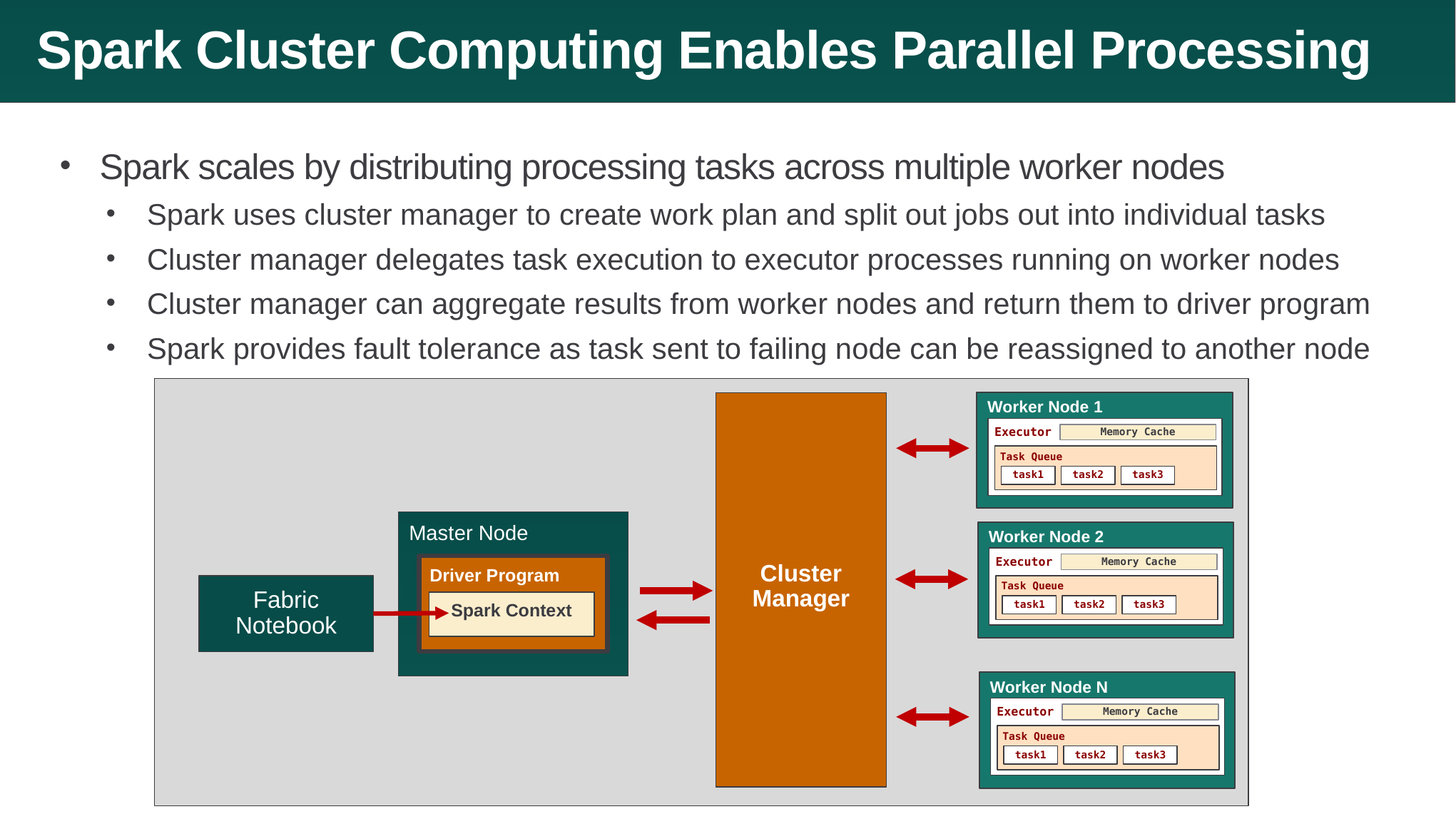

# Spark Cluster Computing Enables Parallel Processing
Spark scales by distributing processing tasks across multiple worker nodes
Spark uses cluster manager to create work plan and split out jobs out into individual tasks
Cluster manager delegates task execution to executor processes running on worker nodes
Cluster manager can aggregate results from worker nodes and return them to driver program
Spark provides fault tolerance as task sent to failing node can be reassigned to another node

Cluster Manager
Worker Node 1
Executor
Memory Cache
Task Queue
task1
task2
task3
Master Node
Worker Node 2
Executor
Memory Cache
Task Queue
task1
task2
task3
Driver Program
Fabric
Notebook
Spark Context
Worker Node N
Executor
Memory Cache
Task Queue
task1
task2
task3